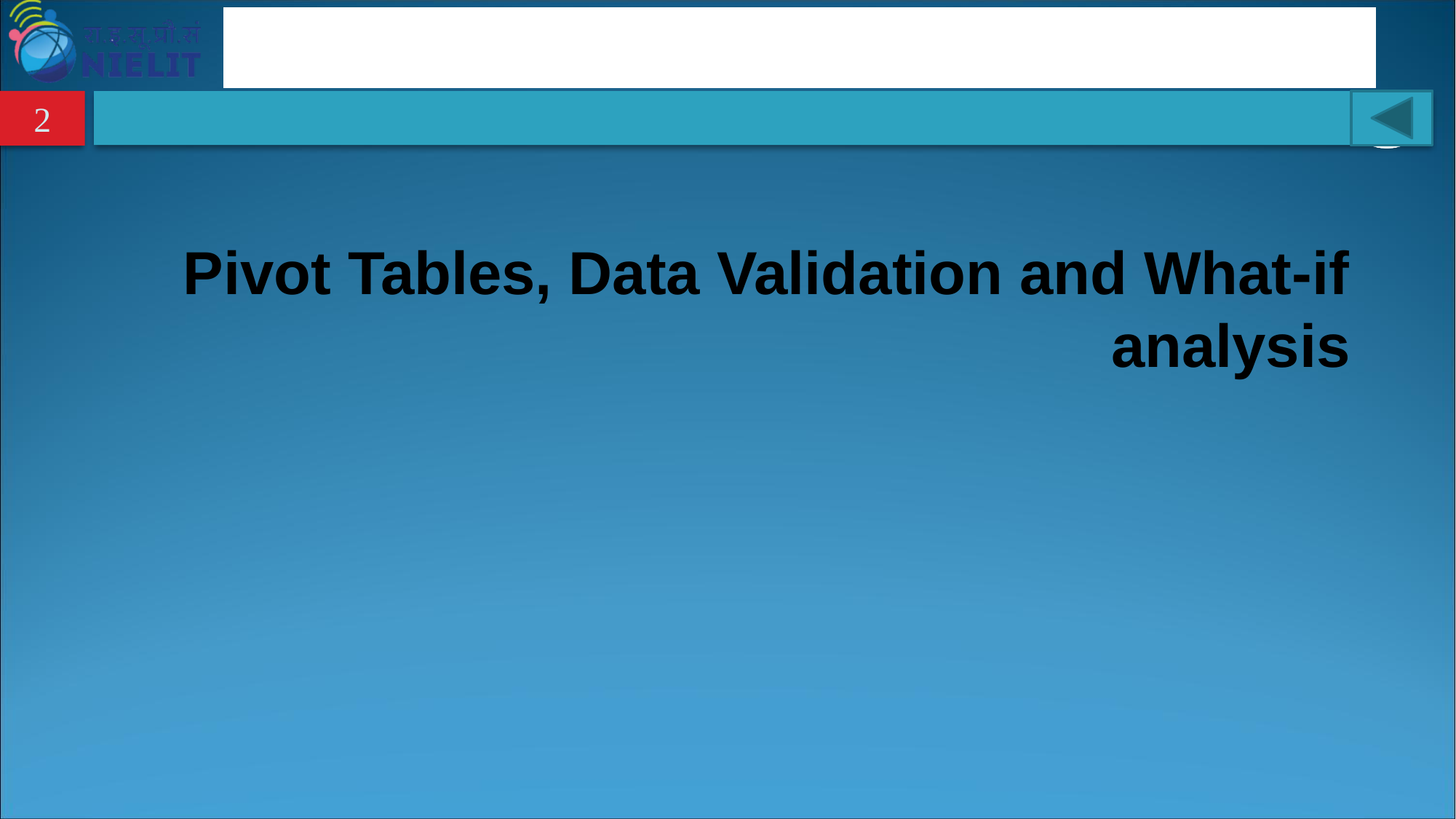

2
# Pivot Tables, Data Validation and What-if analysis